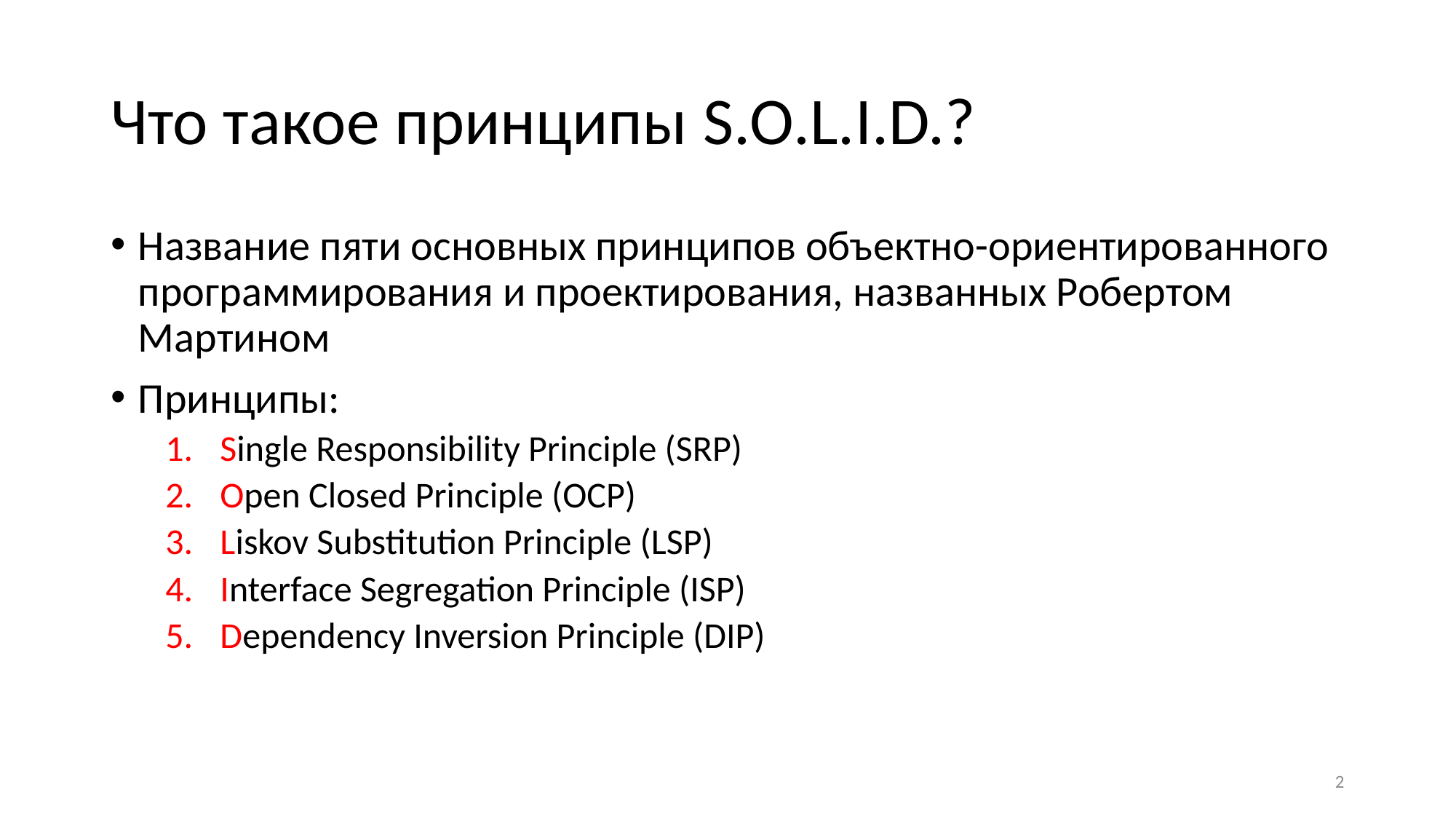

# Что такое принципы S.O.L.I.D.?
Название пяти основных принципов объектно-ориентированного программирования и проектирования, названных Робертом Мартином
Принципы:
Single Responsibility Principle (SRP)
Open Closed Principle (OCP)
Liskov Substitution Principle (LSP)
Interface Segregation Principle (ISP)
Dependency Inversion Principle (DIP)
2